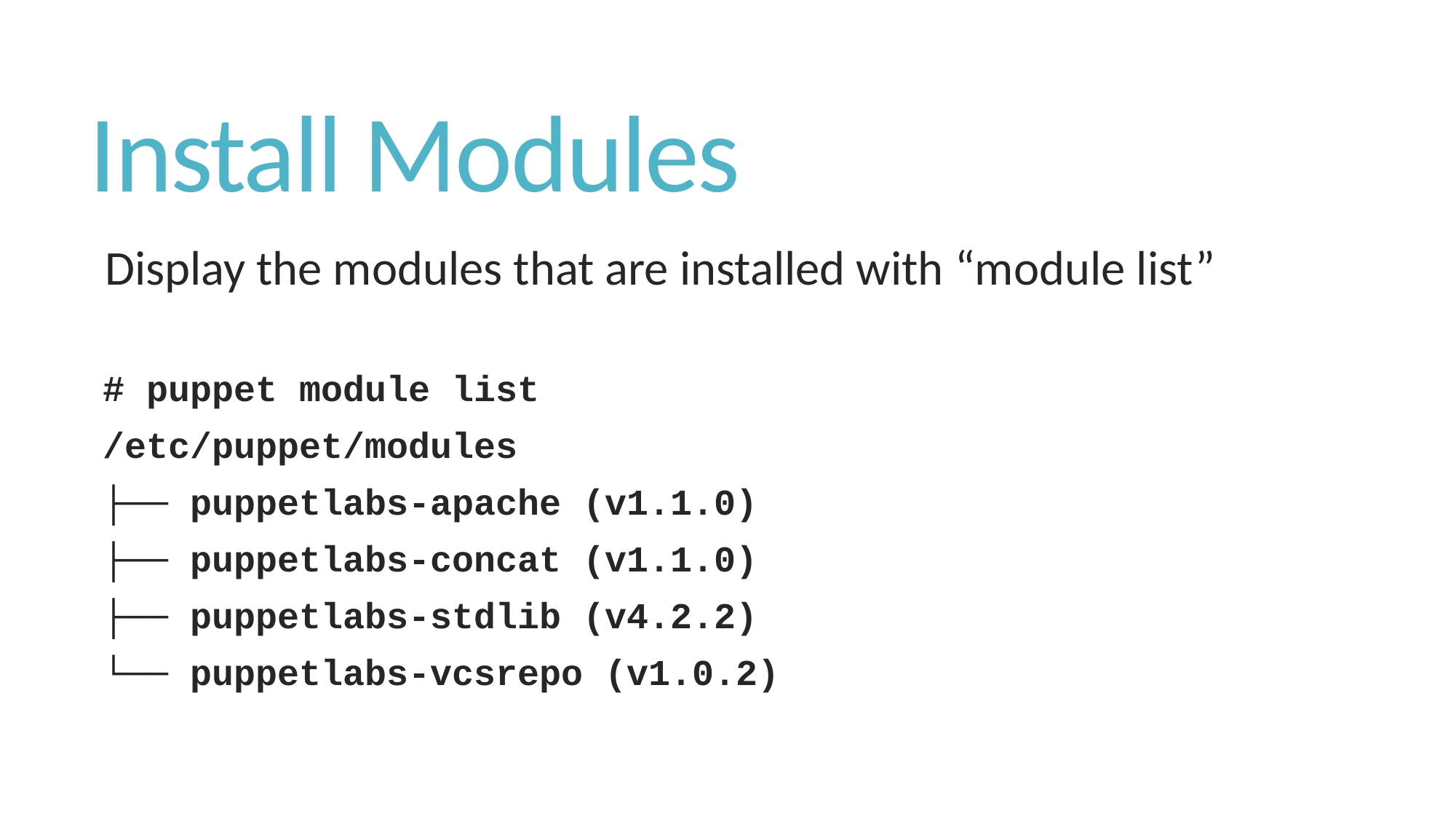

# Install Modules
Display the modules that are installed with “module list”

# puppet module list
/etc/puppet/modules
├── puppetlabs-apache (v1.1.0)
├── puppetlabs-concat (v1.1.0)
├── puppetlabs-stdlib (v4.2.2)
└── puppetlabs-vcsrepo (v1.0.2)